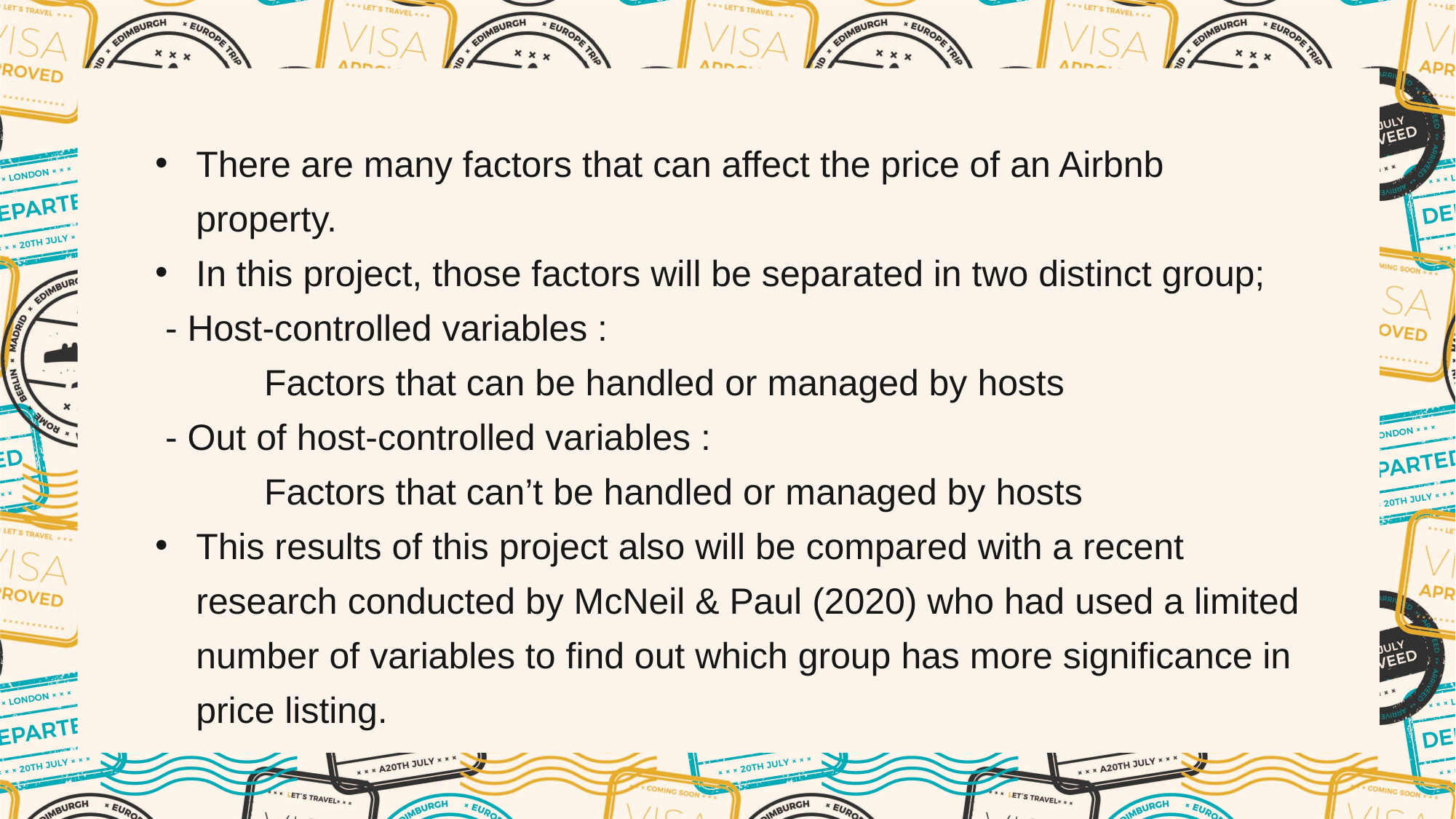

There are many factors that can affect the price of an Airbnb property.
In this project, those factors will be separated in two distinct group;
 - Host-controlled variables :
	Factors that can be handled or managed by hosts
 - Out of host-controlled variables :
	Factors that can’t be handled or managed by hosts
This results of this project also will be compared with a recent research conducted by McNeil & Paul (2020) who had used a limited number of variables to find out which group has more significance in price listing.